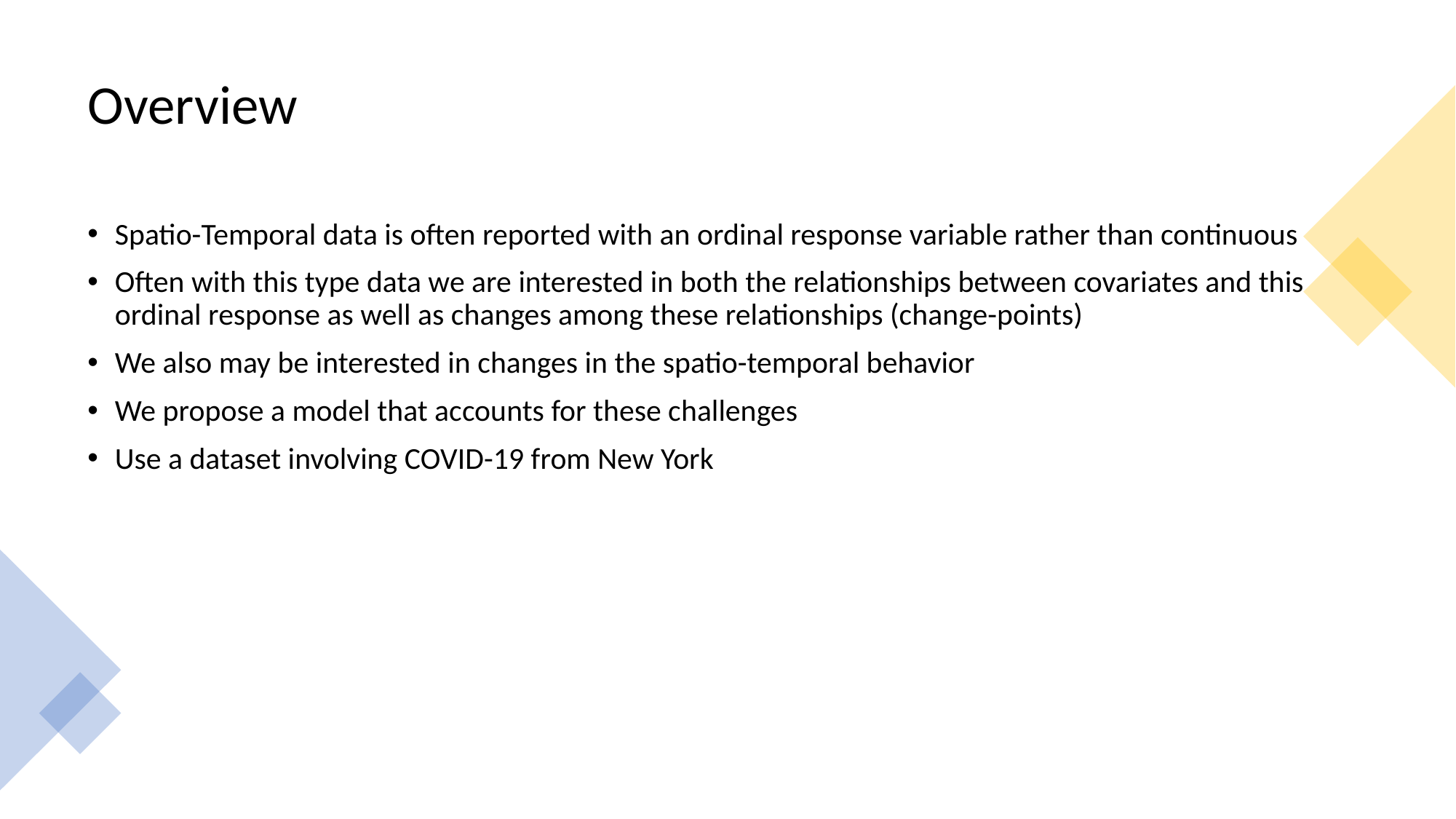

# Overview

Spatio-Temporal data is often reported with an ordinal response variable rather than continuous
Often with this type data we are interested in both the relationships between covariates and this ordinal response as well as changes among these relationships (change-points)
We also may be interested in changes in the spatio-temporal behavior
We propose a model that accounts for these challenges
Use a dataset involving COVID-19 from New York